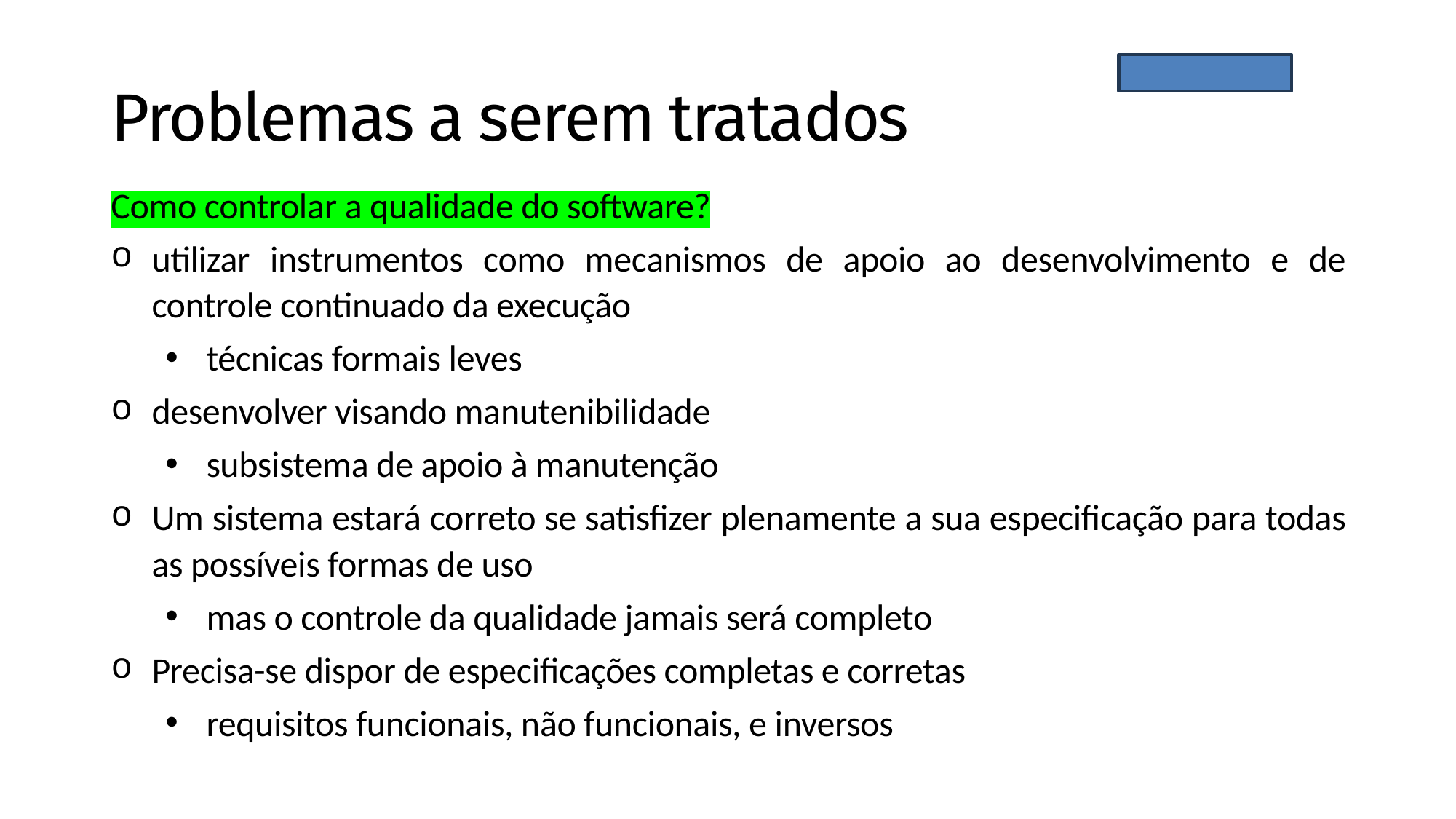

# Problemas a serem tratados
Como controlar a qualidade do software?
utilizar instrumentos como mecanismos de apoio ao desenvolvimento e de controle continuado da execução
técnicas formais leves
desenvolver visando manutenibilidade
subsistema de apoio à manutenção
Um sistema estará correto se satisfizer plenamente a sua especificação para todas as possíveis formas de uso
mas o controle da qualidade jamais será completo
Precisa-se dispor de especificações completas e corretas
requisitos funcionais, não funcionais, e inversos